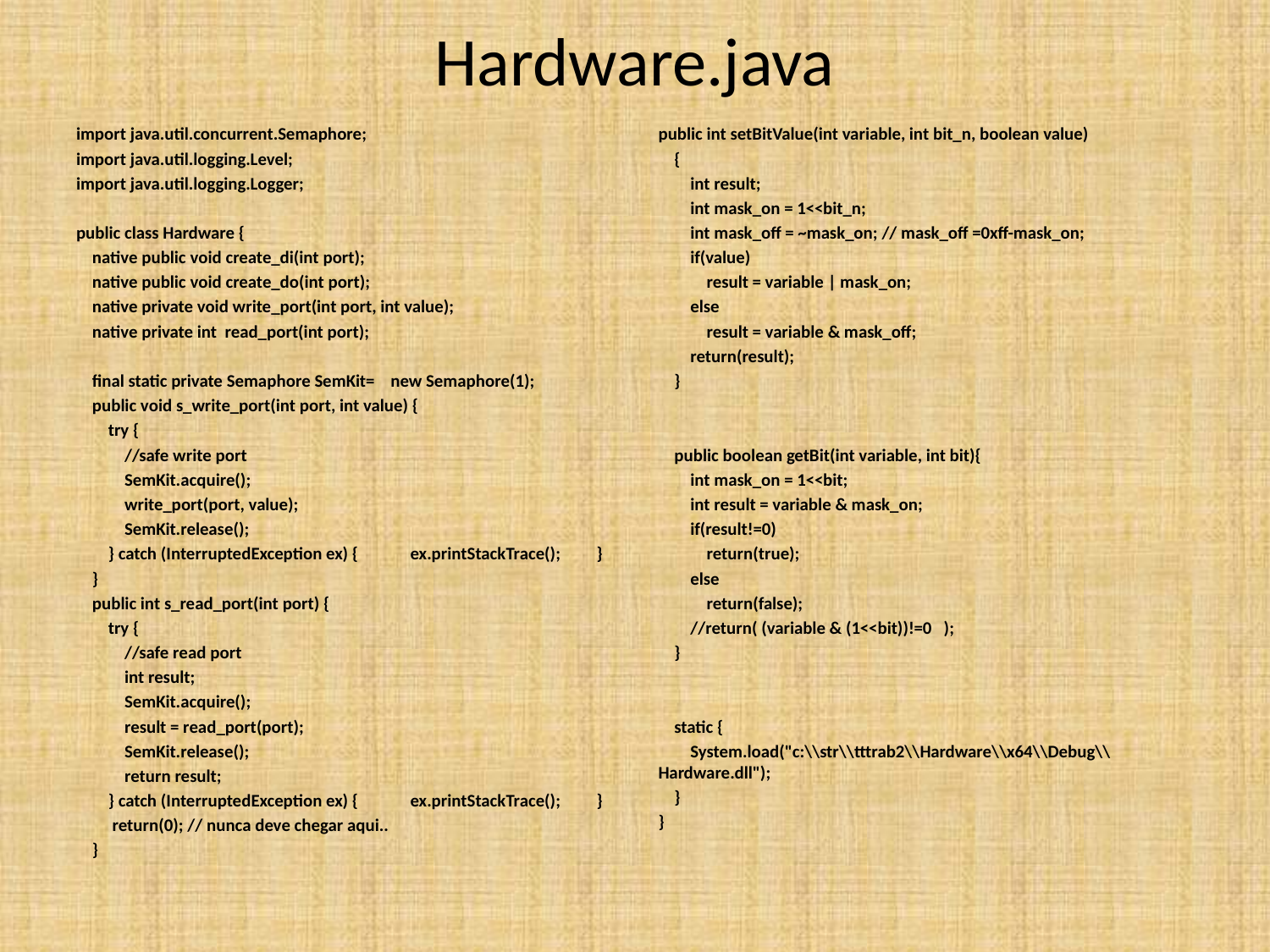

# Hardware.java
import java.util.concurrent.Semaphore;
import java.util.logging.Level;
import java.util.logging.Logger;

public class Hardware {
    native public void create_di(int port);
    native public void create_do(int port);
    native private void write_port(int port, int value);
    native private int  read_port(int port);

    final static private Semaphore SemKit=    new Semaphore(1);
    public void s_write_port(int port, int value) {
        try {
            //safe write port
            SemKit.acquire();
            write_port(port, value);
            SemKit.release();
        } catch (InterruptedException ex) {             ex.printStackTrace();         }
    }
    public int s_read_port(int port) {
        try {
            //safe read port
            int result;
            SemKit.acquire();
            result = read_port(port);
            SemKit.release();
            return result;
        } catch (InterruptedException ex) {             ex.printStackTrace();         }
         return(0); // nunca deve chegar aqui..
    }

public int setBitValue(int variable, int bit_n, boolean value)
    {
        int result;
        int mask_on = 1<<bit_n;
        int mask_off = ~mask_on; // mask_off =0xff-mask_on;
        if(value)
            result = variable | mask_on;
        else
            result = variable & mask_off;
        return(result);
    }

    public boolean getBit(int variable, int bit){
        int mask_on = 1<<bit;
        int result = variable & mask_on;
        if(result!=0)
            return(true);
        else
            return(false);
        //return( (variable & (1<<bit))!=0   );
    }

    static {
        System.load("c:\\str\\tttrab2\\Hardware\\x64\\Debug\\Hardware.dll");
    }
}